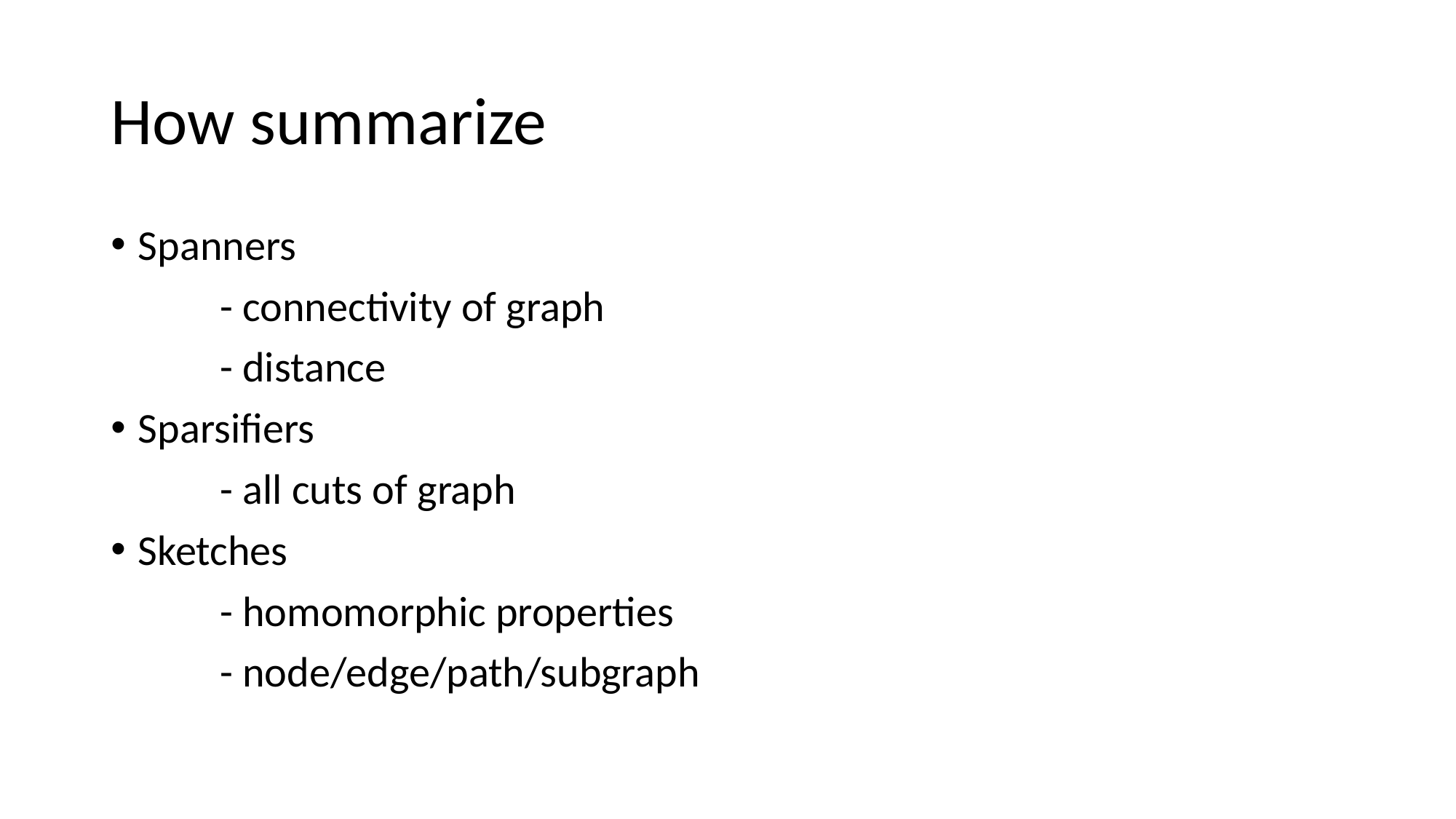

# How summarize
Spanners
	- connectivity of graph
	- distance
Sparsifiers
	- all cuts of graph
Sketches
	- homomorphic properties
	- node/edge/path/subgraph